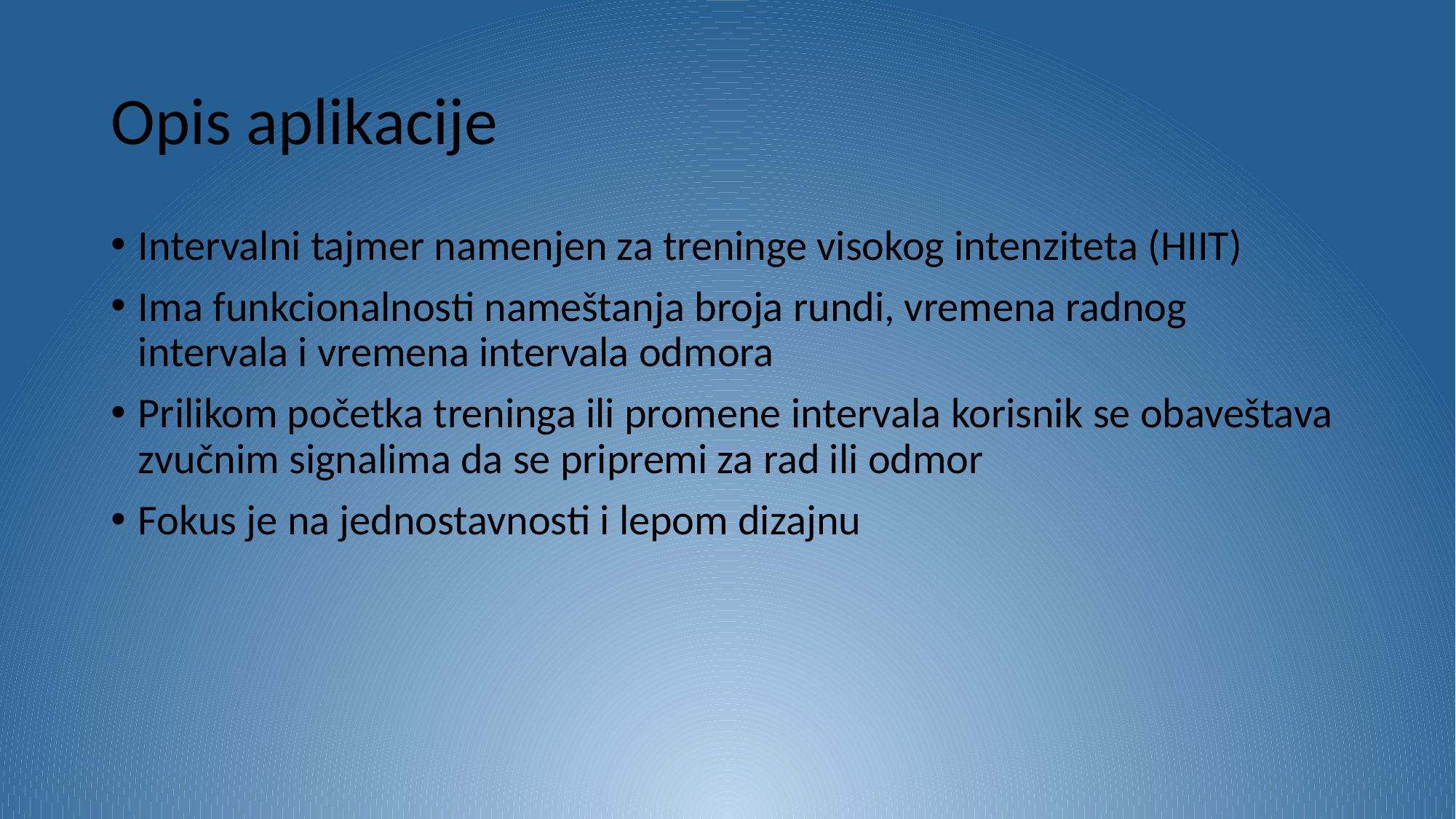

# Opis aplikacije
Intervalni tajmer namenjen za treninge visokog intenziteta (HIIT)
Ima funkcionalnosti nameštanja broja rundi, vremena radnog intervala i vremena intervala odmora
Prilikom početka treninga ili promene intervala korisnik se obaveštava zvučnim signalima da se pripremi za rad ili odmor
Fokus je na jednostavnosti i lepom dizajnu